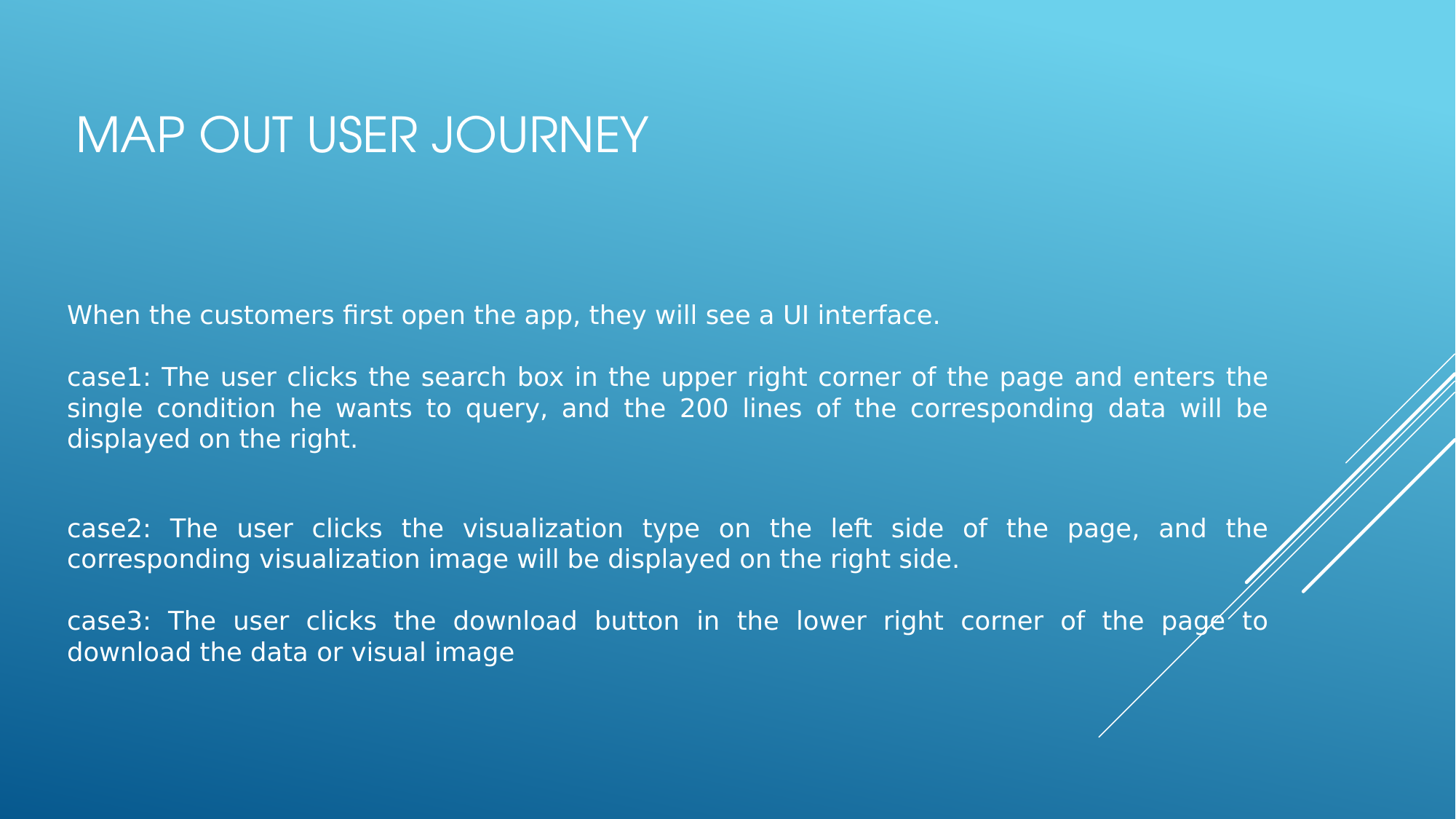

# Map out user journey
When the customers first open the app, they will see a UI interface.

case1: The user clicks the search box in the upper right corner of the page and enters the single condition he wants to query, and the 200 lines of the corresponding data will be displayed on the right.

case2: The user clicks the visualization type on the left side of the page, and the corresponding visualization image will be displayed on the right side.

case3: The user clicks the download button in the lower right corner of the page to download the data or visual image